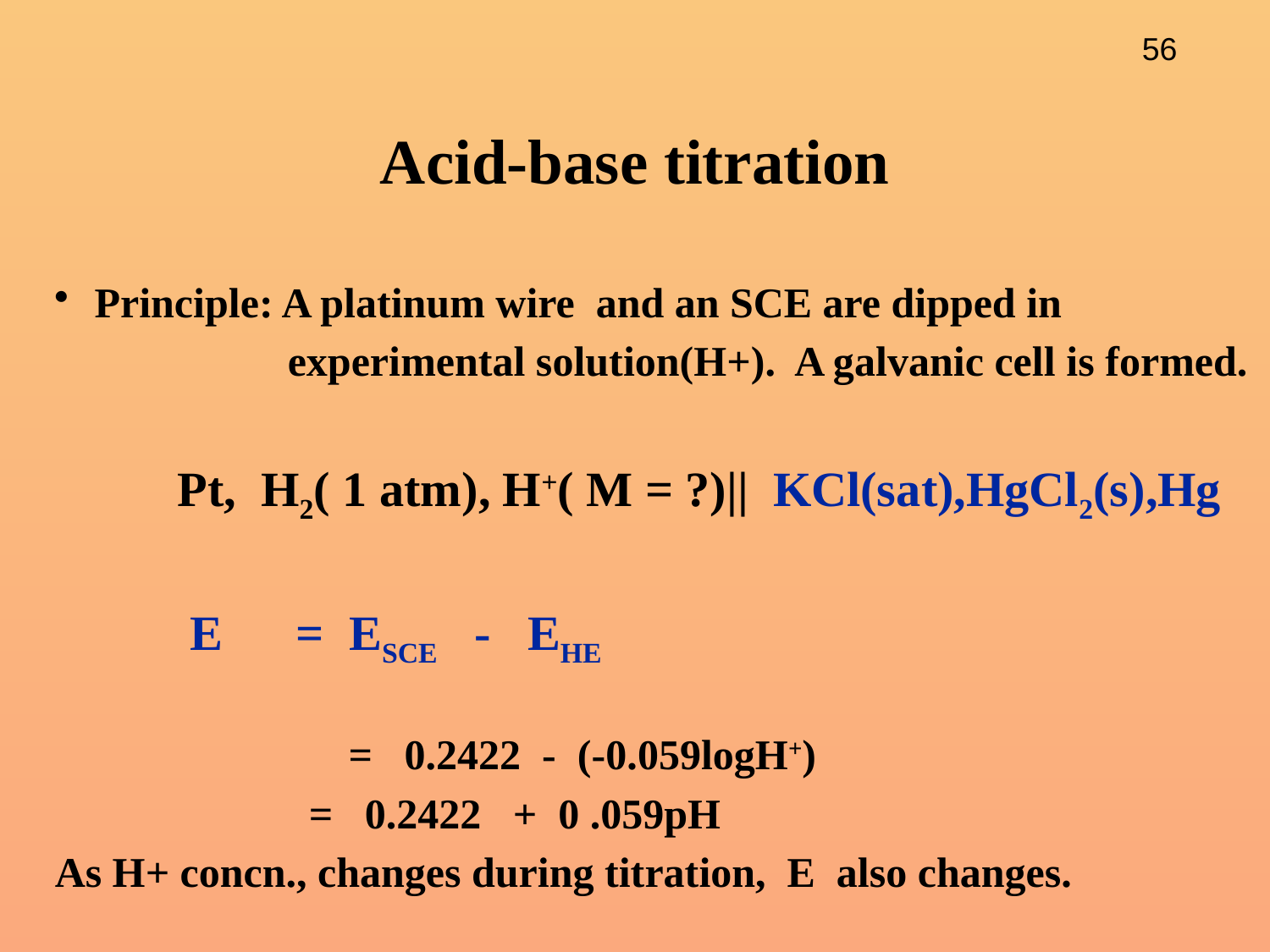

# Acid-base titration
Principle: A platinum wire  and an SCE are dipped in
                      experimental solution(H+).  A galvanic cell is formed.

          Pt,  H2( 1 atm), H+( M = ?)||  KCl(sat),HgCl2(s),Hg

           E      =  ESCE   -   EHE

			=   0.2422  -  (-0.059logH+)
                        =   0.2422   +  0 .059pH
As H+ concn., changes during titration,  E  also changes.